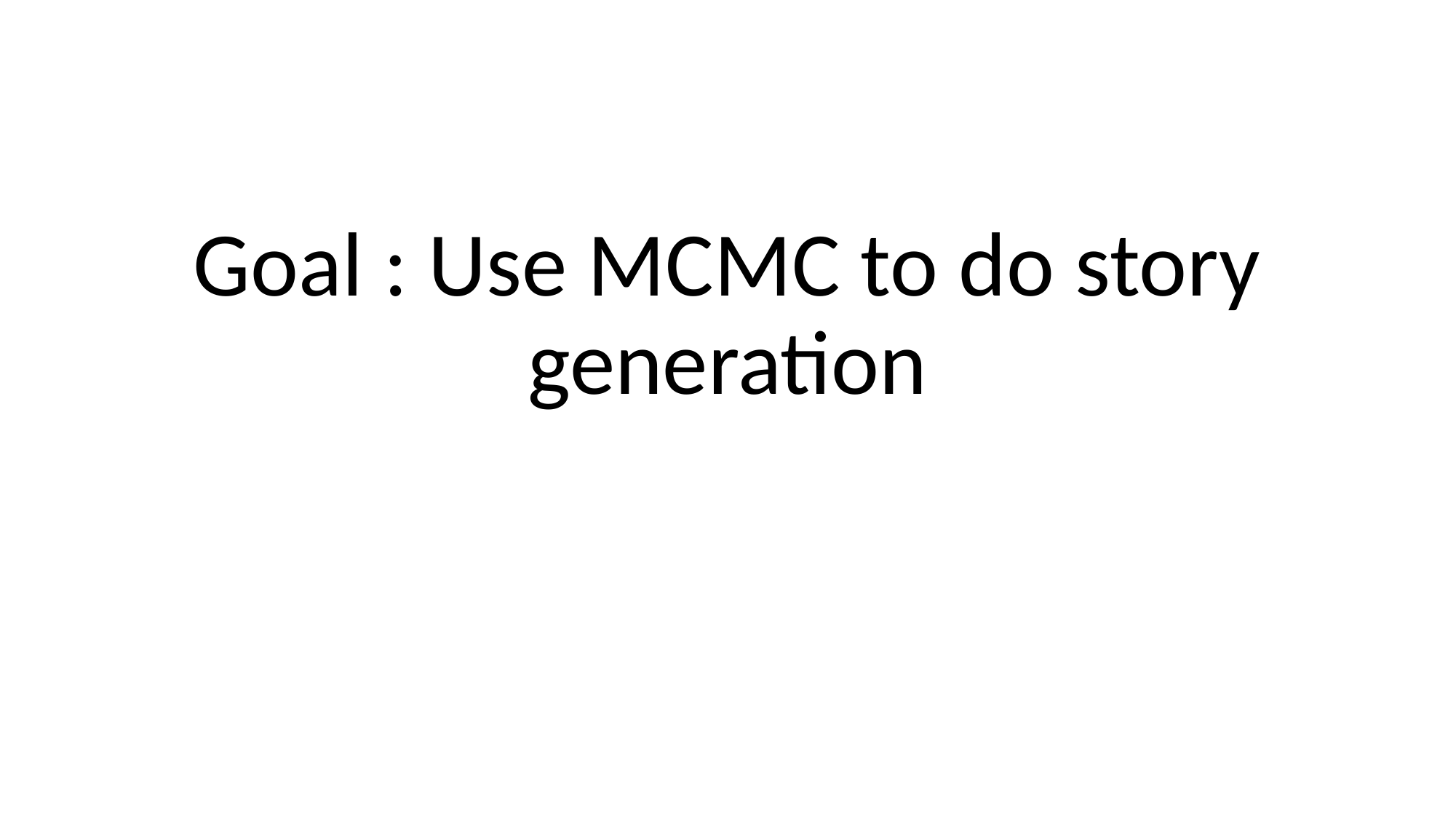

# Goal : Use MCMC to do story generation